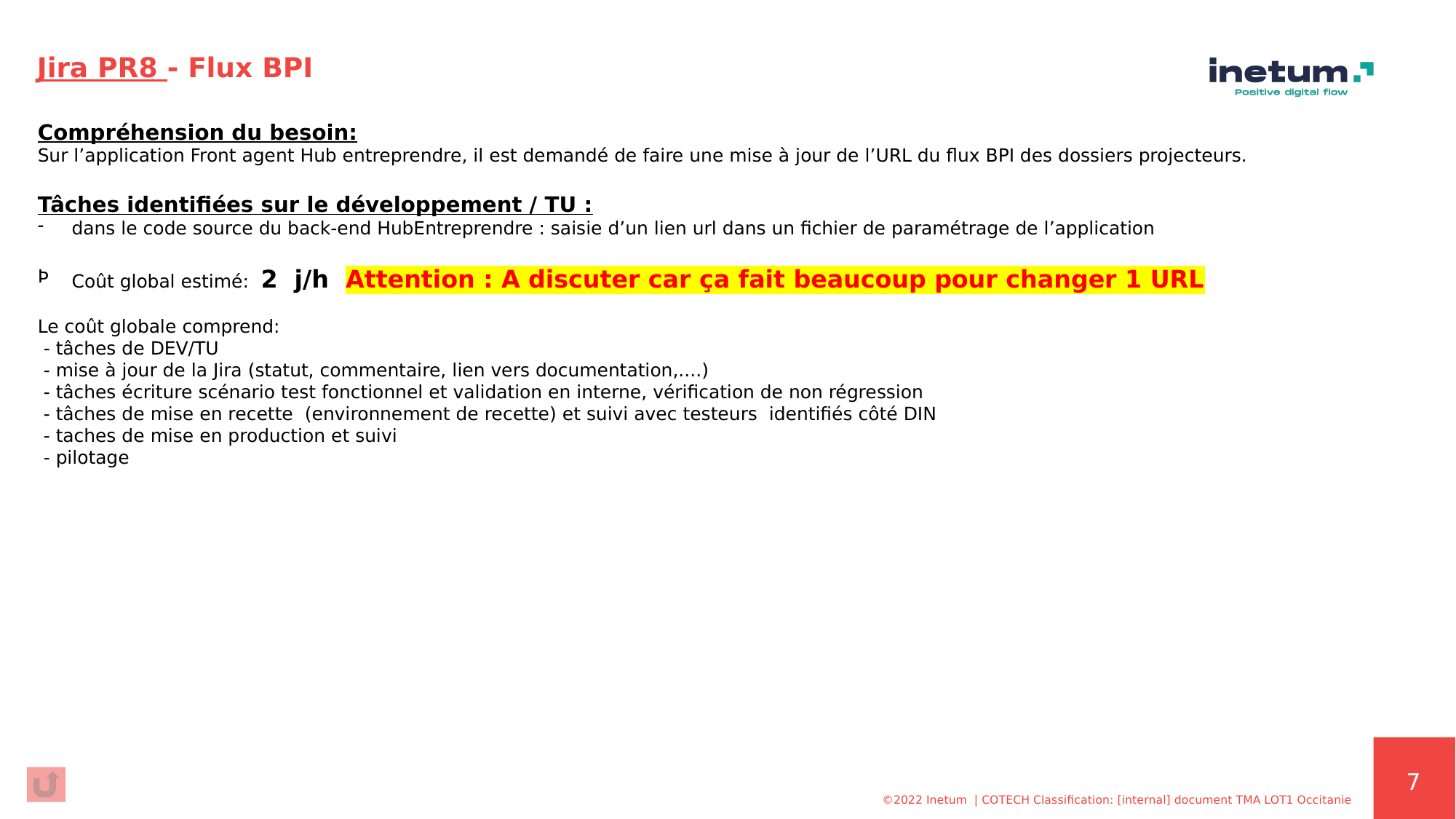

# Jira PR8 - Flux BPI
Compréhension du besoin:
Sur l’application Front agent Hub entreprendre, il est demandé de faire une mise à jour de l’URL du flux BPI des dossiers projecteurs.

Tâches identifiées sur le développement / TU :
dans le code source du back-end HubEntreprendre : saisie d’un lien url dans un fichier de paramétrage de l’application

Coût global estimé:  2  j/h  Attention : A discuter car ça fait beaucoup pour changer 1 URL

Le coût globale comprend:
 - tâches de DEV/TU
 - mise à jour de la Jira (statut, commentaire, lien vers documentation,....)
 - tâches écriture scénario test fonctionnel et validation en interne, vérification de non régression
 - tâches de mise en recette  (environnement de recette) et suivi avec testeurs  identifiés côté DIN
 - taches de mise en production et suivi
 - pilotage

©2022 Inetum  | COTECH Classification: [internal] document TMA LOT1 Occitanie